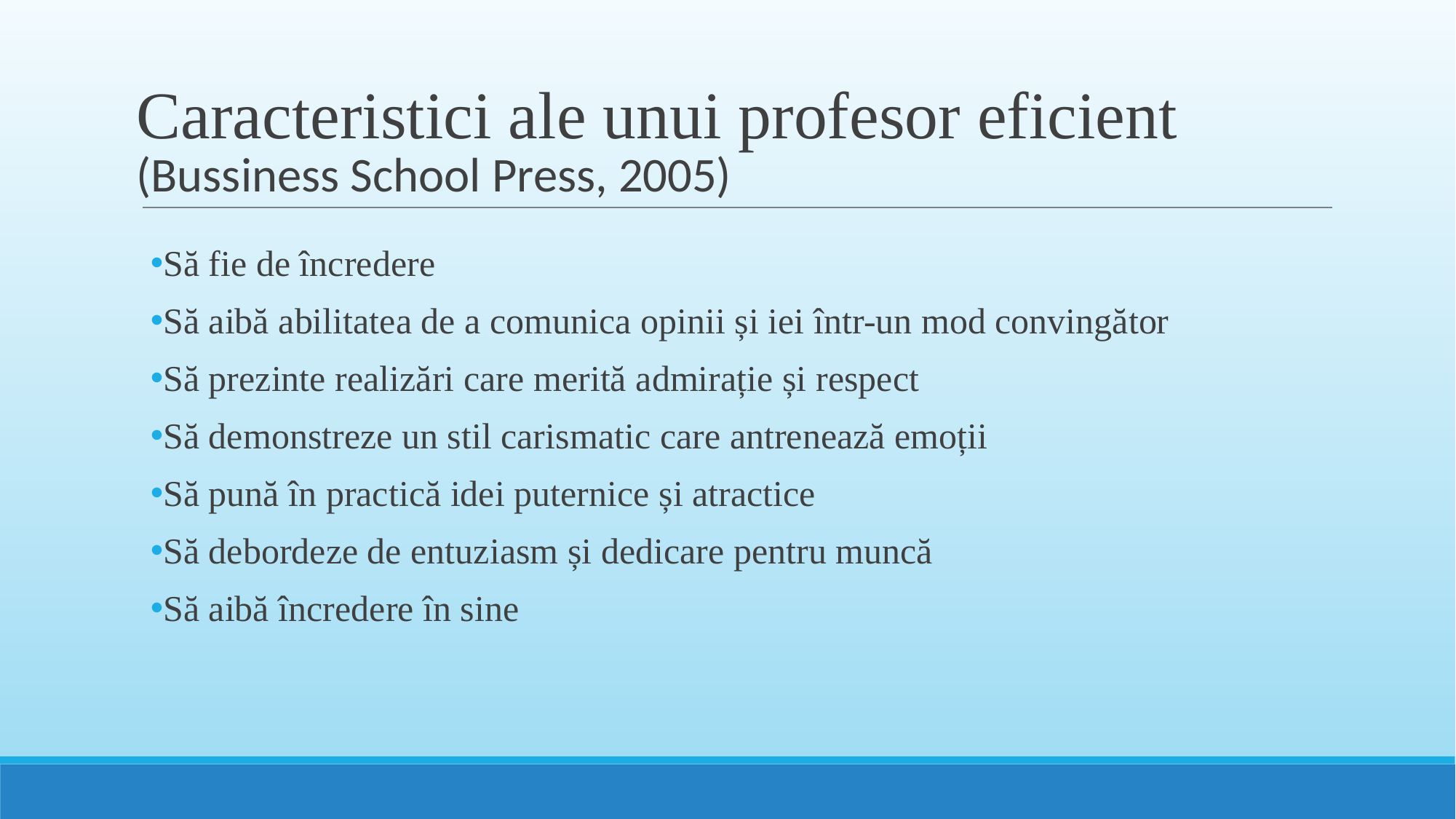

# Caracteristici ale unui profesor eficient (Bussiness School Press, 2005)
Să fie de încredere
Să aibă abilitatea de a comunica opinii și iei într-un mod convingător
Să prezinte realizări care merită admirație și respect
Să demonstreze un stil carismatic care antrenează emoții
Să pună în practică idei puternice și atractice
Să debordeze de entuziasm și dedicare pentru muncă
Să aibă încredere în sine